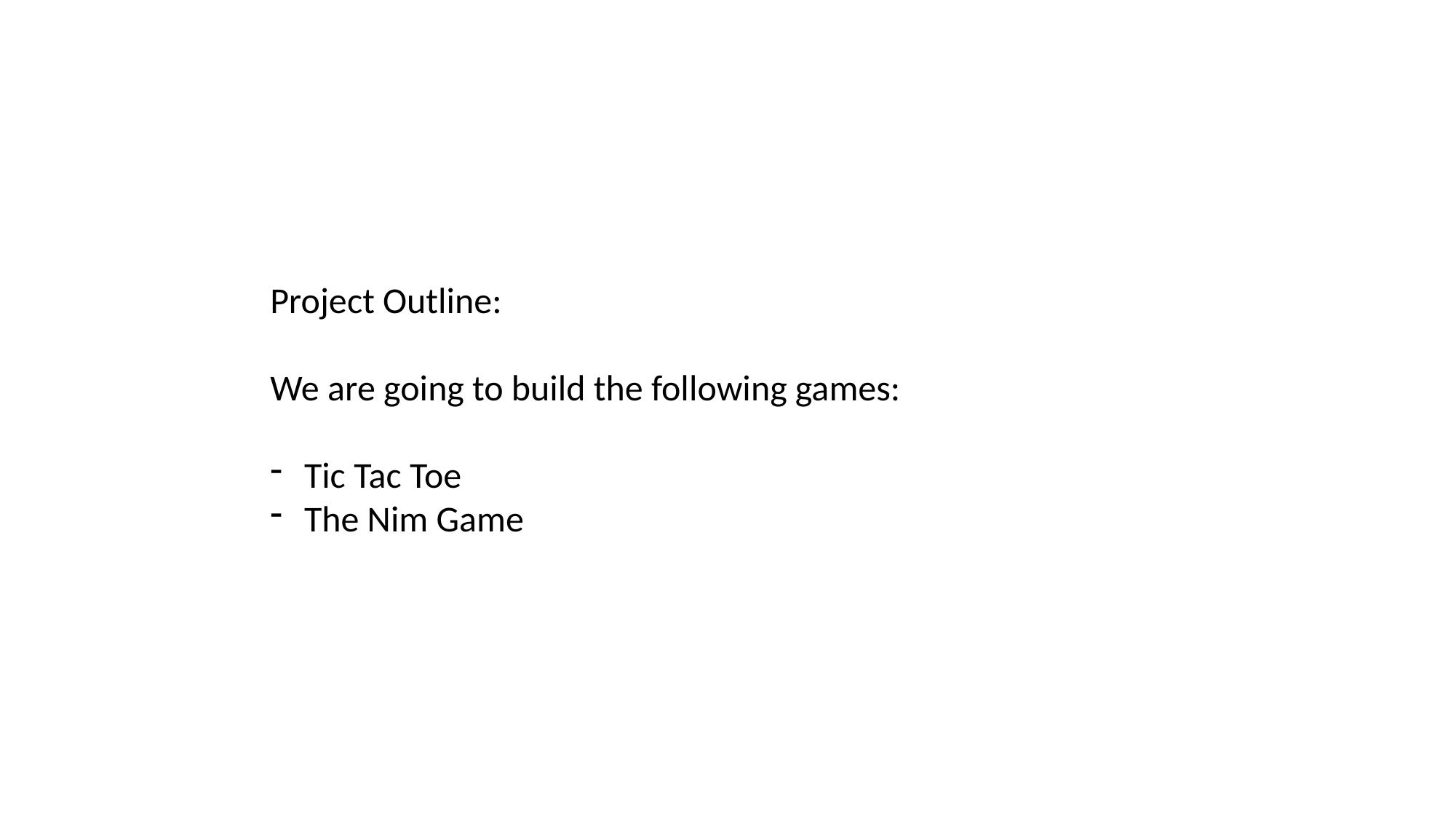

Project Outline:

We are going to build the following games:

Tic Tac Toe
The Nim Game